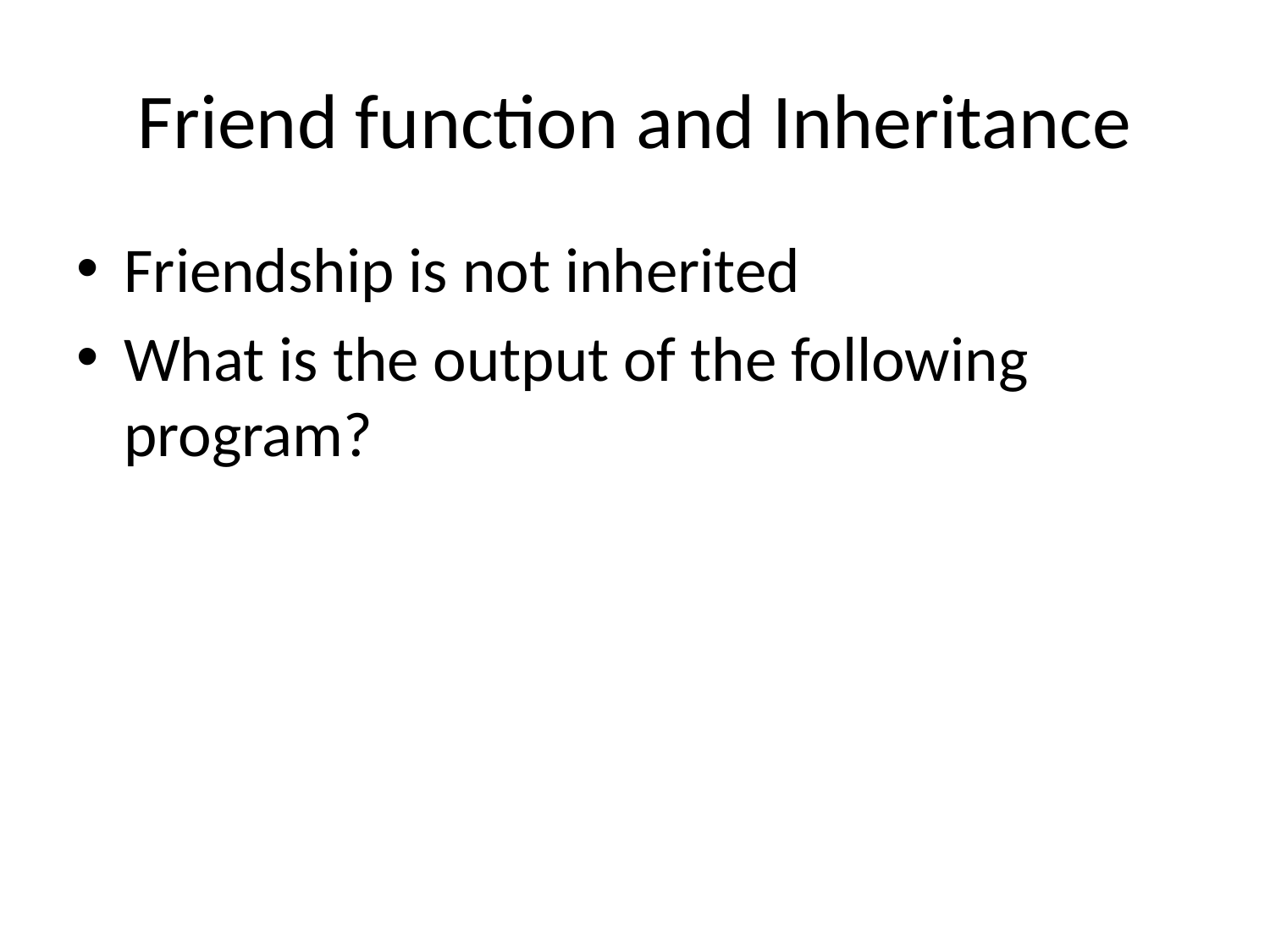

# Friend function and Inheritance
Friendship is not inherited
What is the output of the following program?